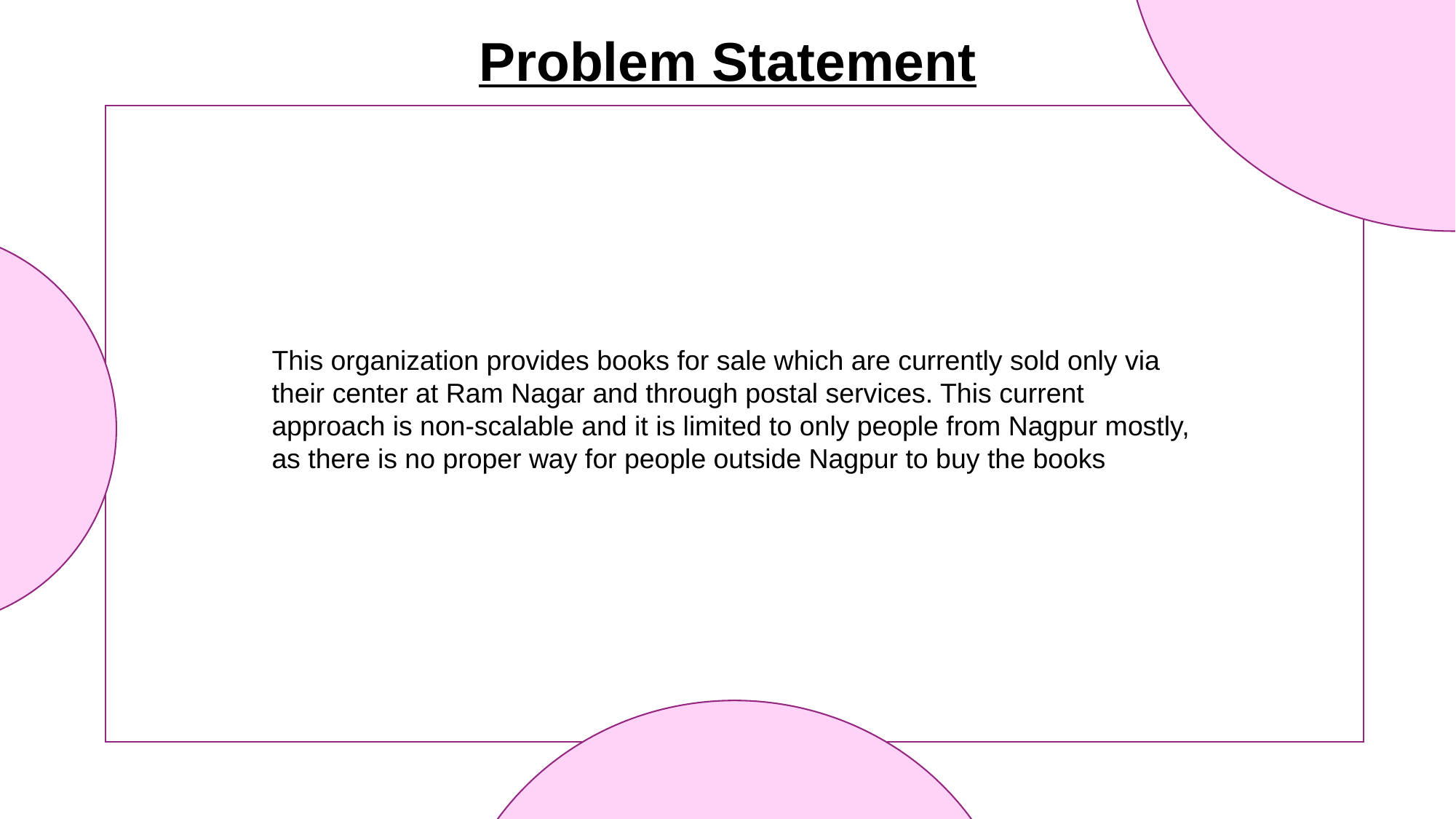

Problem Statement

This organization provides books for sale which are currently sold only via their center at Ram Nagar and through postal services. This current approach is non-scalable and it is limited to only people from Nagpur mostly, as there is no proper way for people outside Nagpur to buy the books